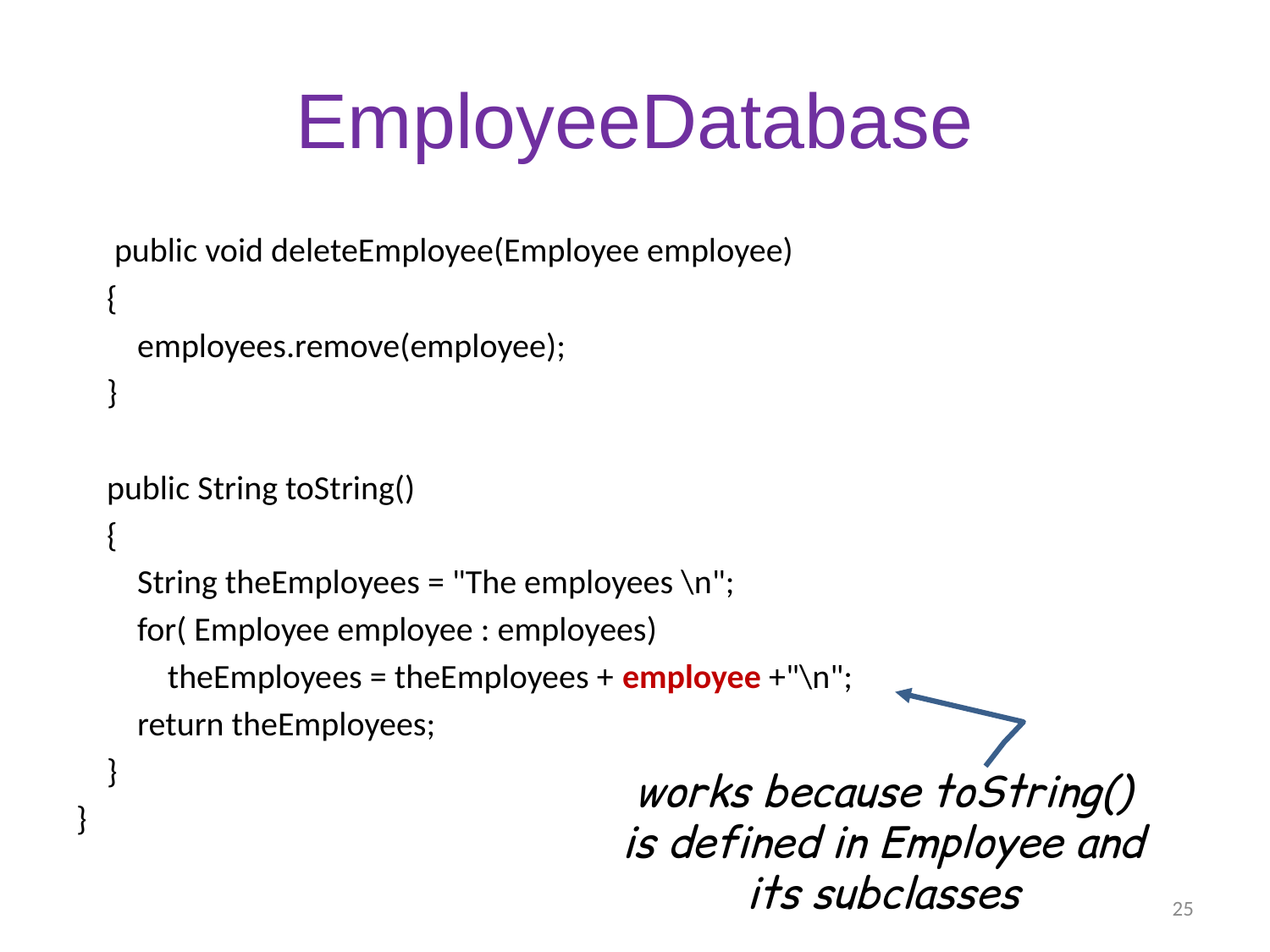

# EmployeeDatabase
     public void deleteEmployee(Employee employee)
    {
        employees.remove(employee);
    }

    public String toString()
    {
        String theEmployees = "The employees \n";
        for( Employee employee : employees)
            theEmployees = theEmployees + employee +"\n";
        return theEmployees;
    }
}
works because toString() is defined in Employee and its subclasses
25